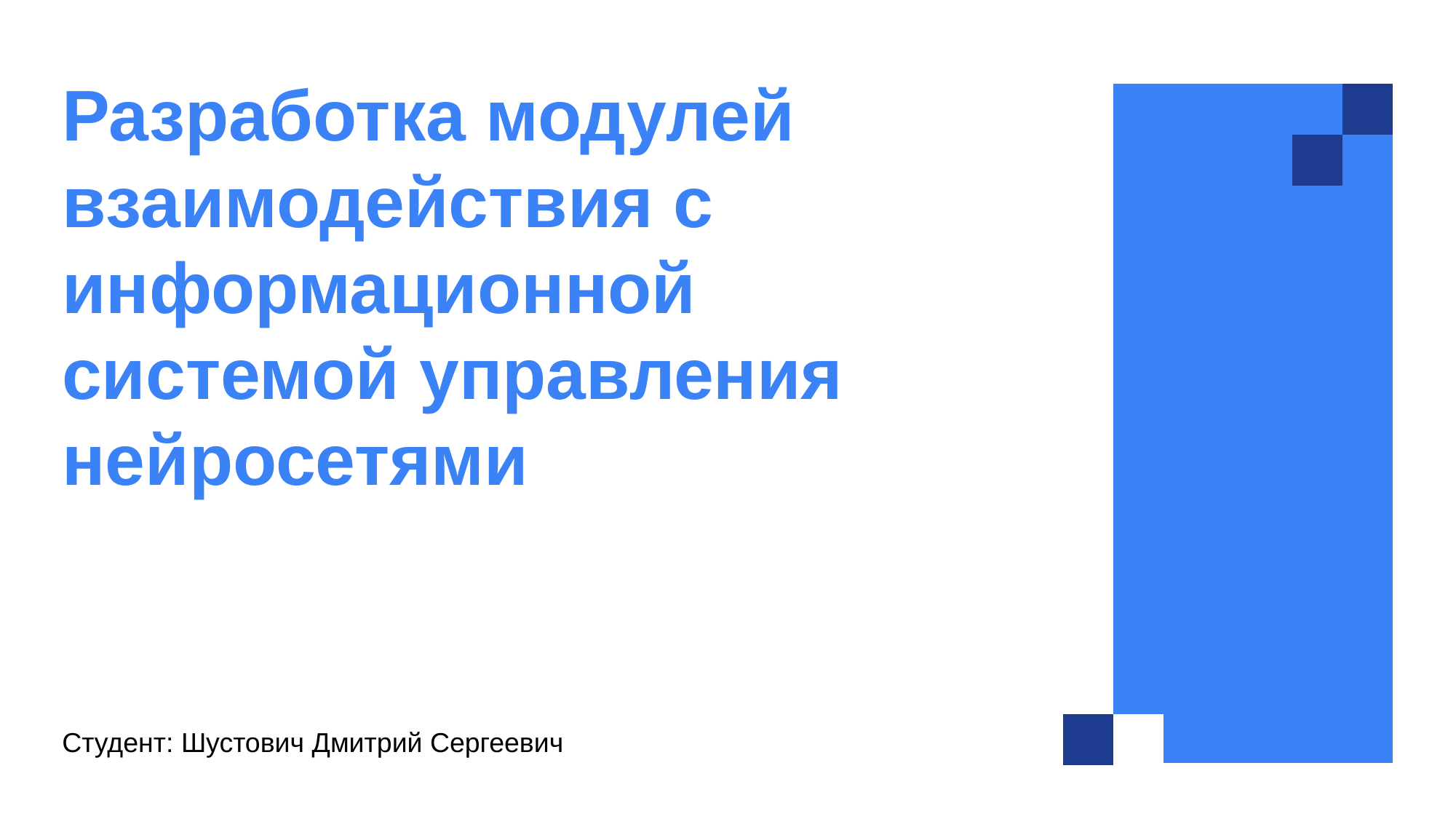

# Разработка модулей взаимодействия с информационной системой управления нейросетями
Студент: Шустович Дмитрий Сергеевич